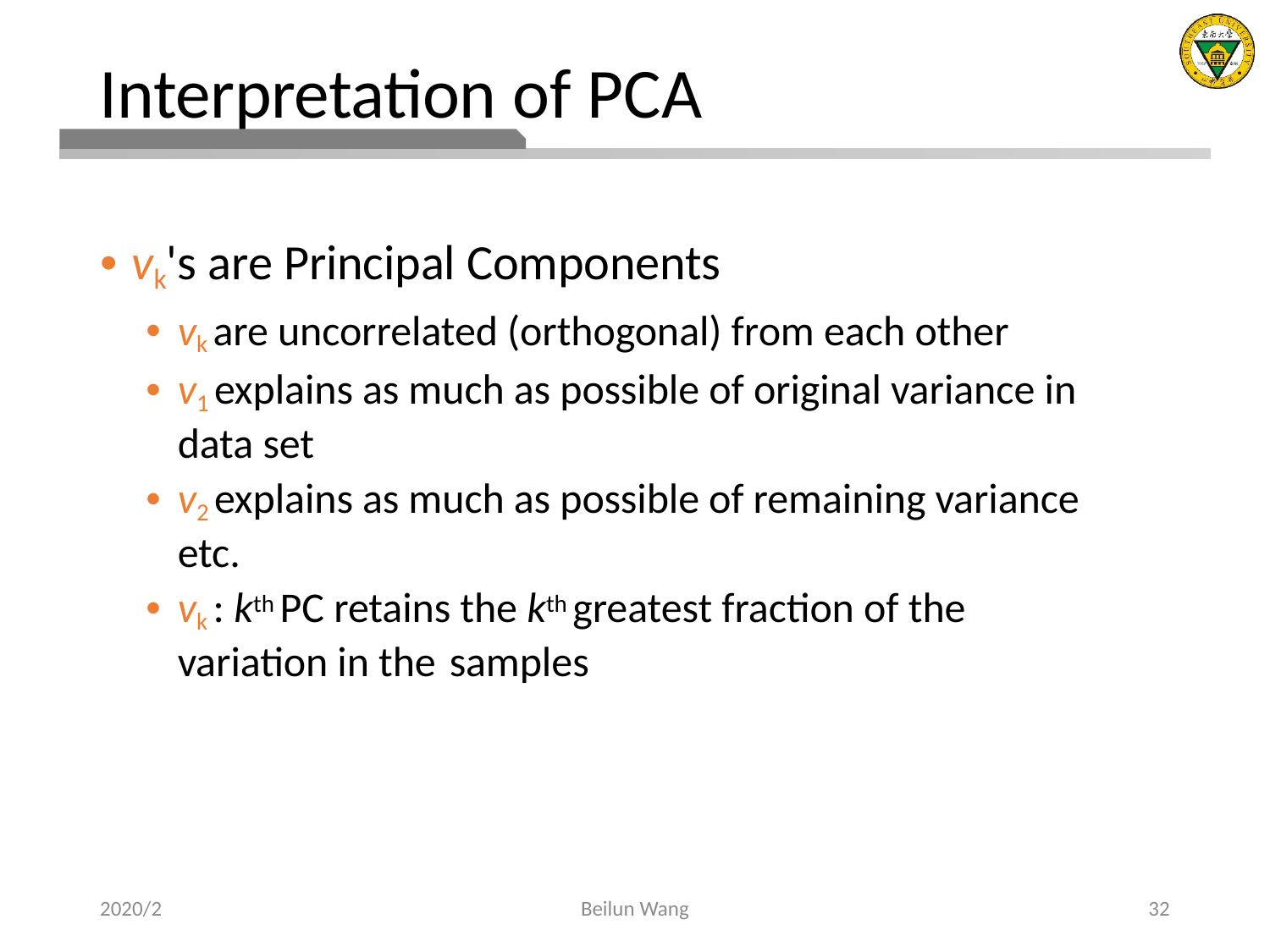

# Interpretation of PCA
vk's are Principal Components
vk are uncorrelated (orthogonal) from each other
v1 explains as much as possible of original variance in data set
v2 explains as much as possible of remaining variance etc.
vk : kth PC retains the kth greatest fraction of the variation in the samples

2020/2
Beilun Wang
32